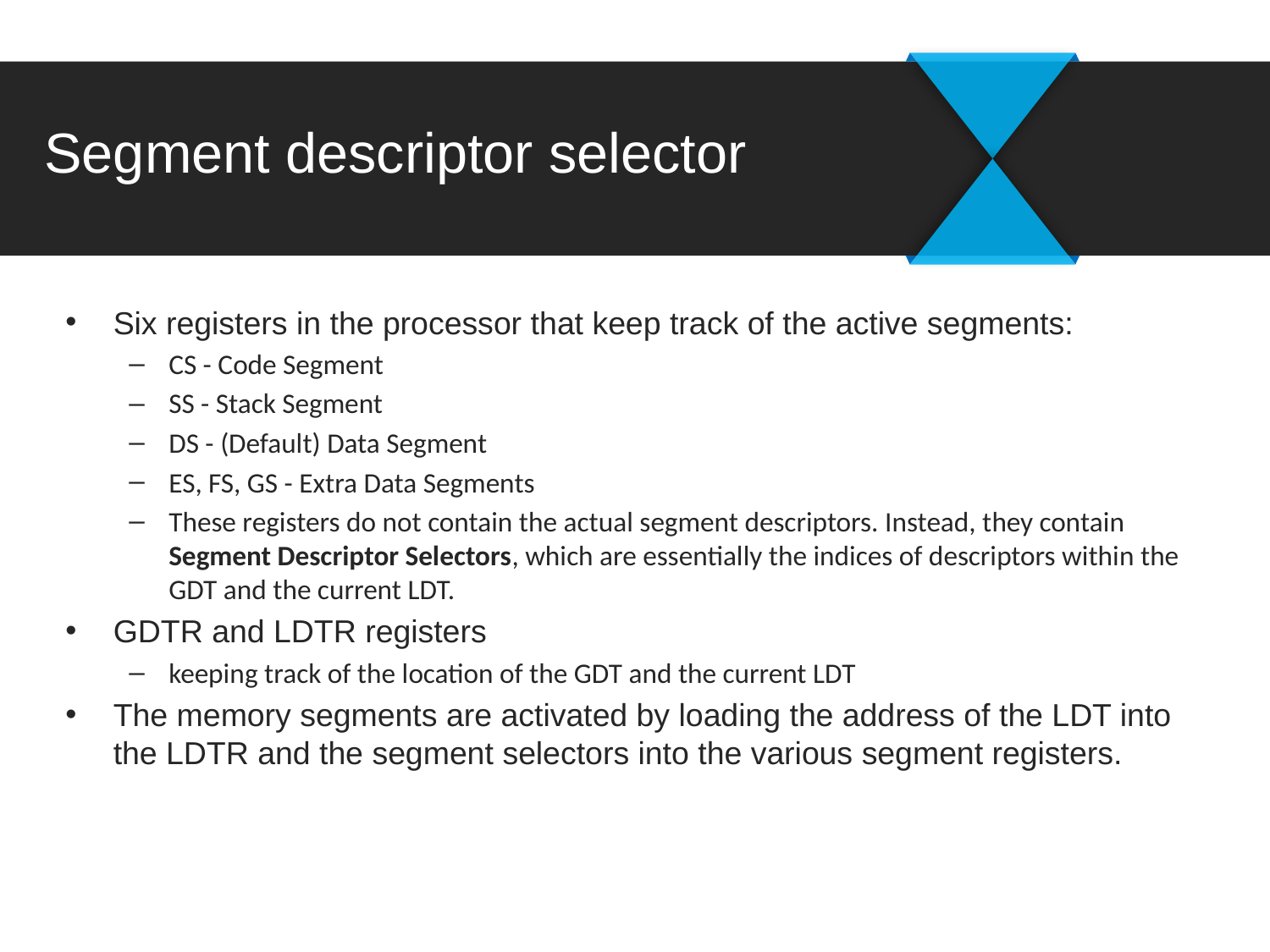

# Segment descriptor selector
Six registers in the processor that keep track of the active segments:
CS - Code Segment
SS - Stack Segment
DS - (Default) Data Segment
ES, FS, GS - Extra Data Segments
These registers do not contain the actual segment descriptors. Instead, they contain Segment Descriptor Selectors, which are essentially the indices of descriptors within the GDT and the current LDT.
GDTR and LDTR registers
keeping track of the location of the GDT and the current LDT
The memory segments are activated by loading the address of the LDT into the LDTR and the segment selectors into the various segment registers.